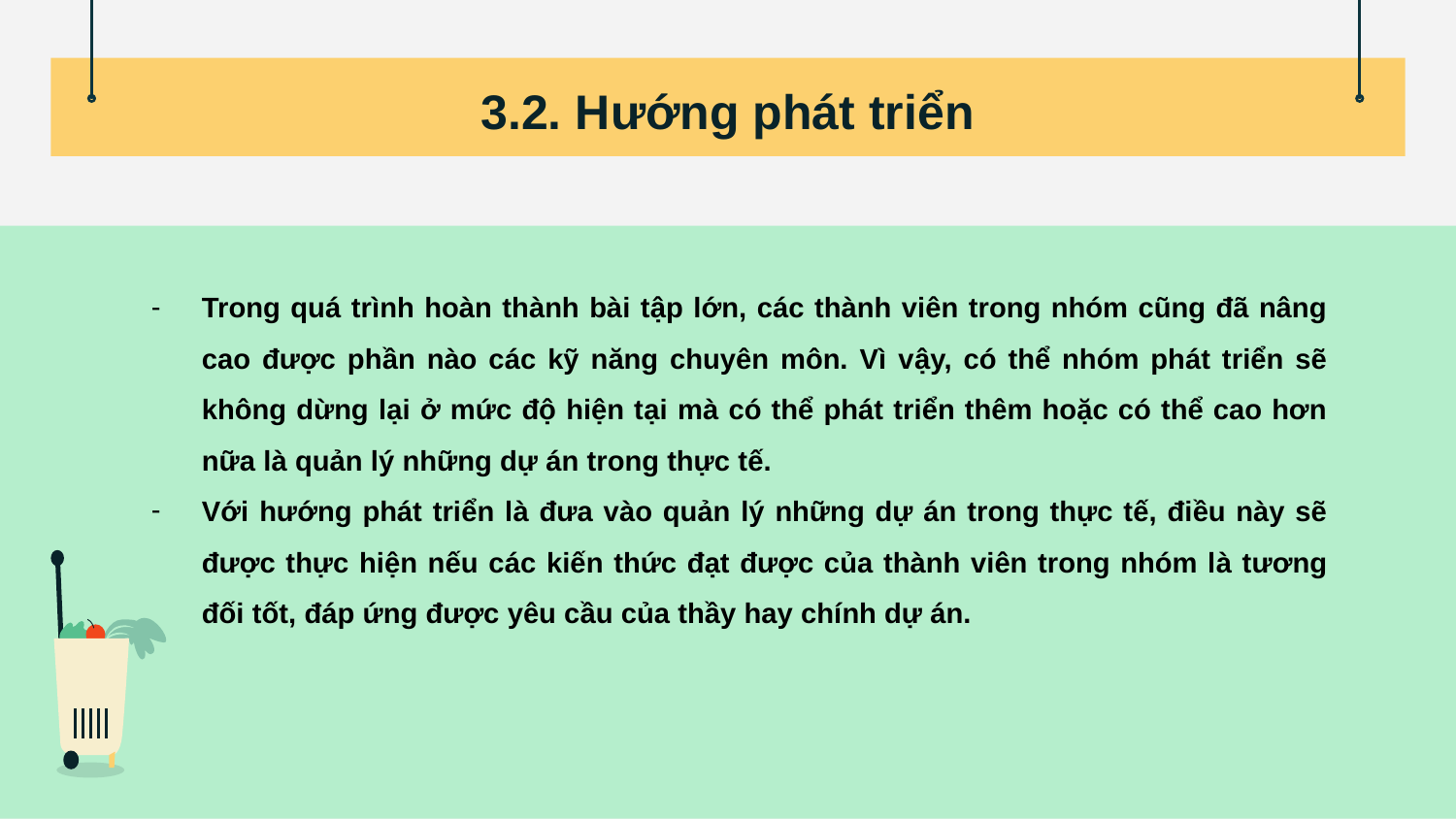

# 3.2. Hướng phát triển
Trong quá trình hoàn thành bài tập lớn, các thành viên trong nhóm cũng đã nâng cao được phần nào các kỹ năng chuyên môn. Vì vậy, có thể nhóm phát triển sẽ không dừng lại ở mức độ hiện tại mà có thể phát triển thêm hoặc có thể cao hơn nữa là quản lý những dự án trong thực tế.
Với hướng phát triển là đưa vào quản lý những dự án trong thực tế, điều này sẽ được thực hiện nếu các kiến thức đạt được của thành viên trong nhóm là tương đối tốt, đáp ứng được yêu cầu của thầy hay chính dự án.